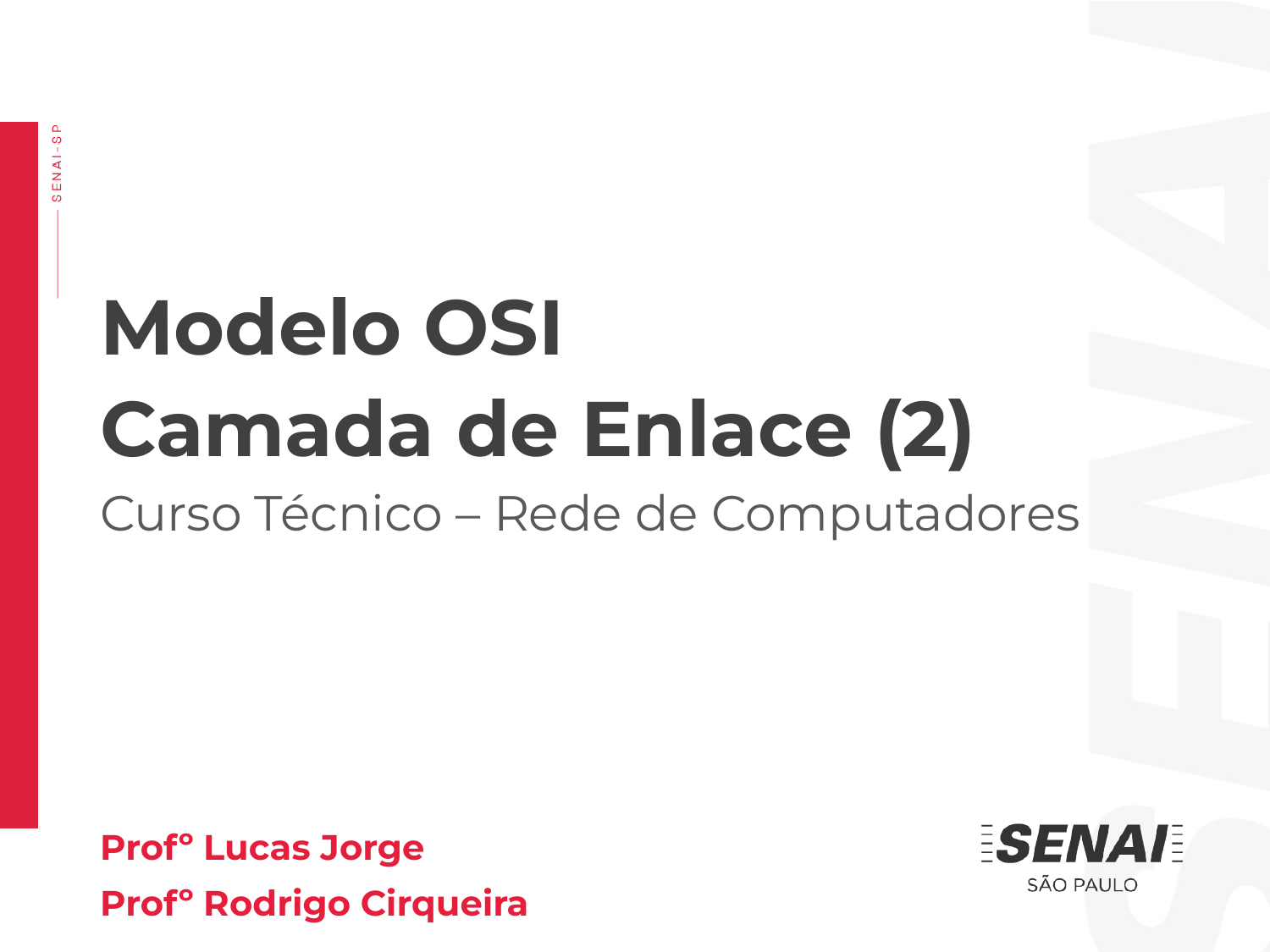

Modelo OSI
Camada de Enlace (2)
Curso Técnico – Rede de Computadores
Profº Lucas Jorge
Profº Rodrigo Cirqueira